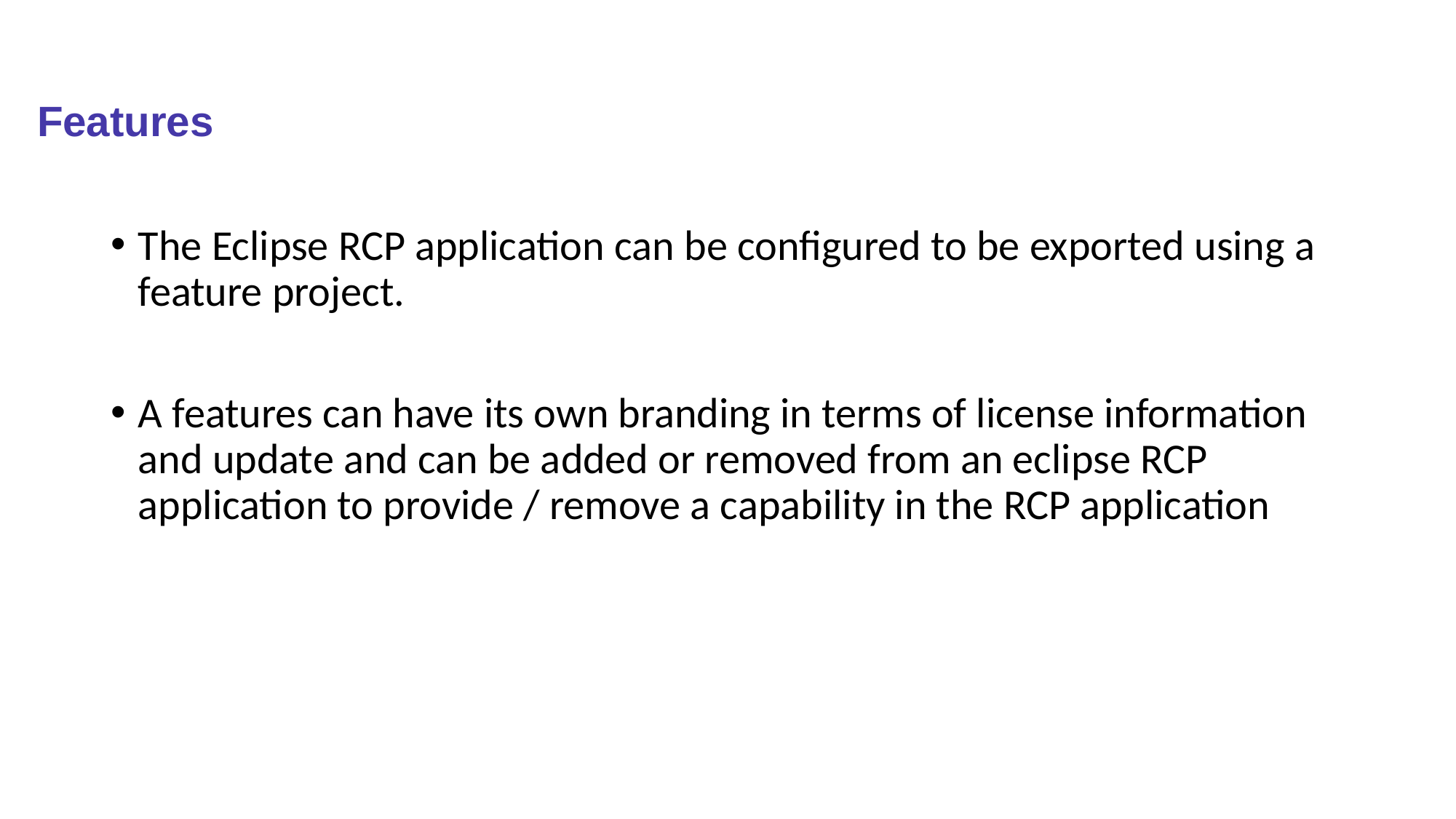

# Features
The Eclipse RCP application can be configured to be exported using a feature project.

A features can have its own branding in terms of license information and update and can be added or removed from an eclipse RCP application to provide / remove a capability in the RCP application